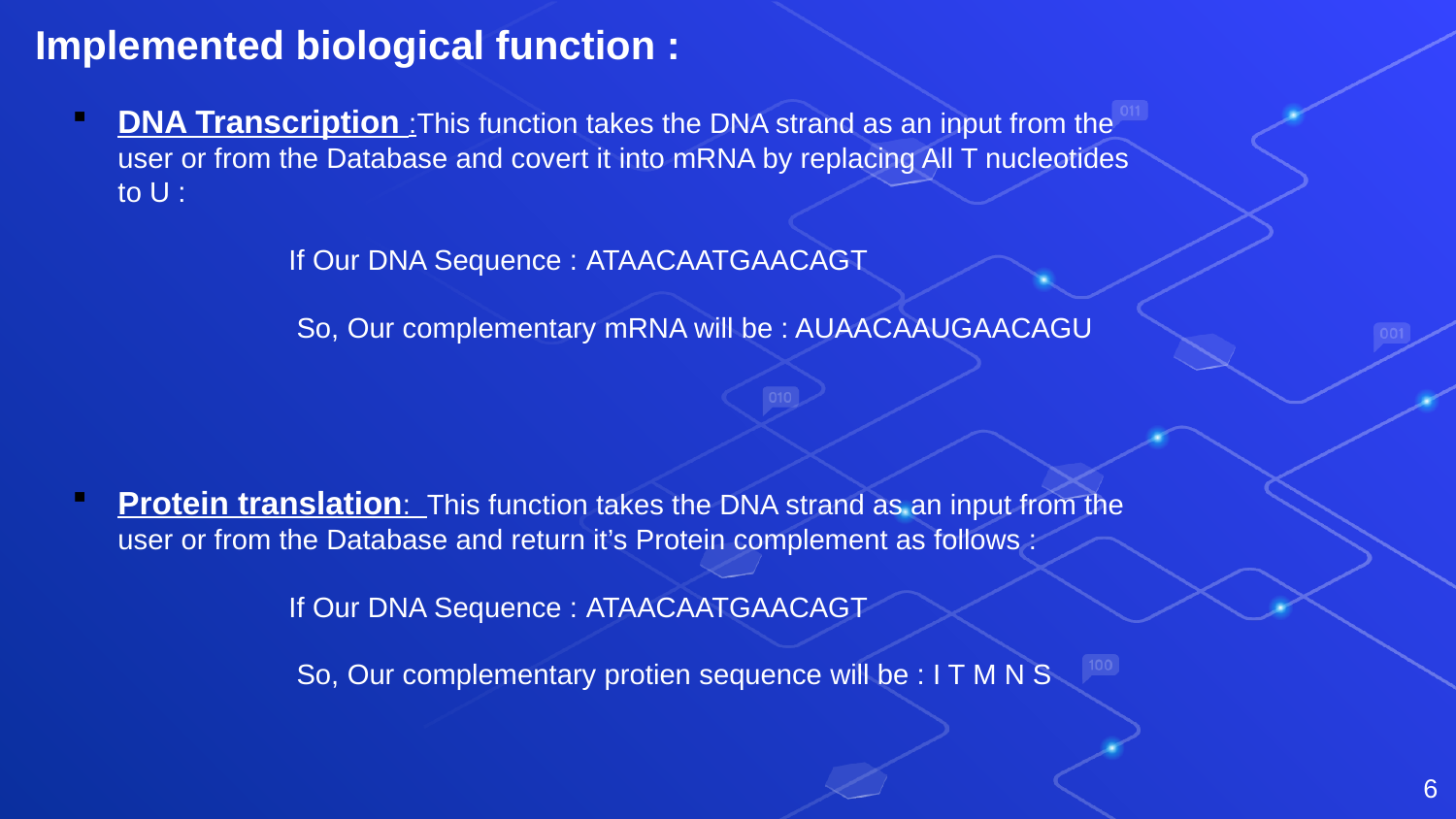

Implemented biological function :
DNA Transcription :This function takes the DNA strand as an input from the user or from the Database and covert it into mRNA by replacing All T nucleotides to U :

                           If Our DNA Sequence : ATAACAATGAACAGT

                            So, Our complementary mRNA will be : AUAACAAUGAACAGU

Protein translation:  This function takes the DNA strand as an input from the user or from the Database and return it’s Protein complement as follows :

                           If Our DNA Sequence : ATAACAATGAACAGT

                            So, Our complementary protien sequence will be : I T M N S

6